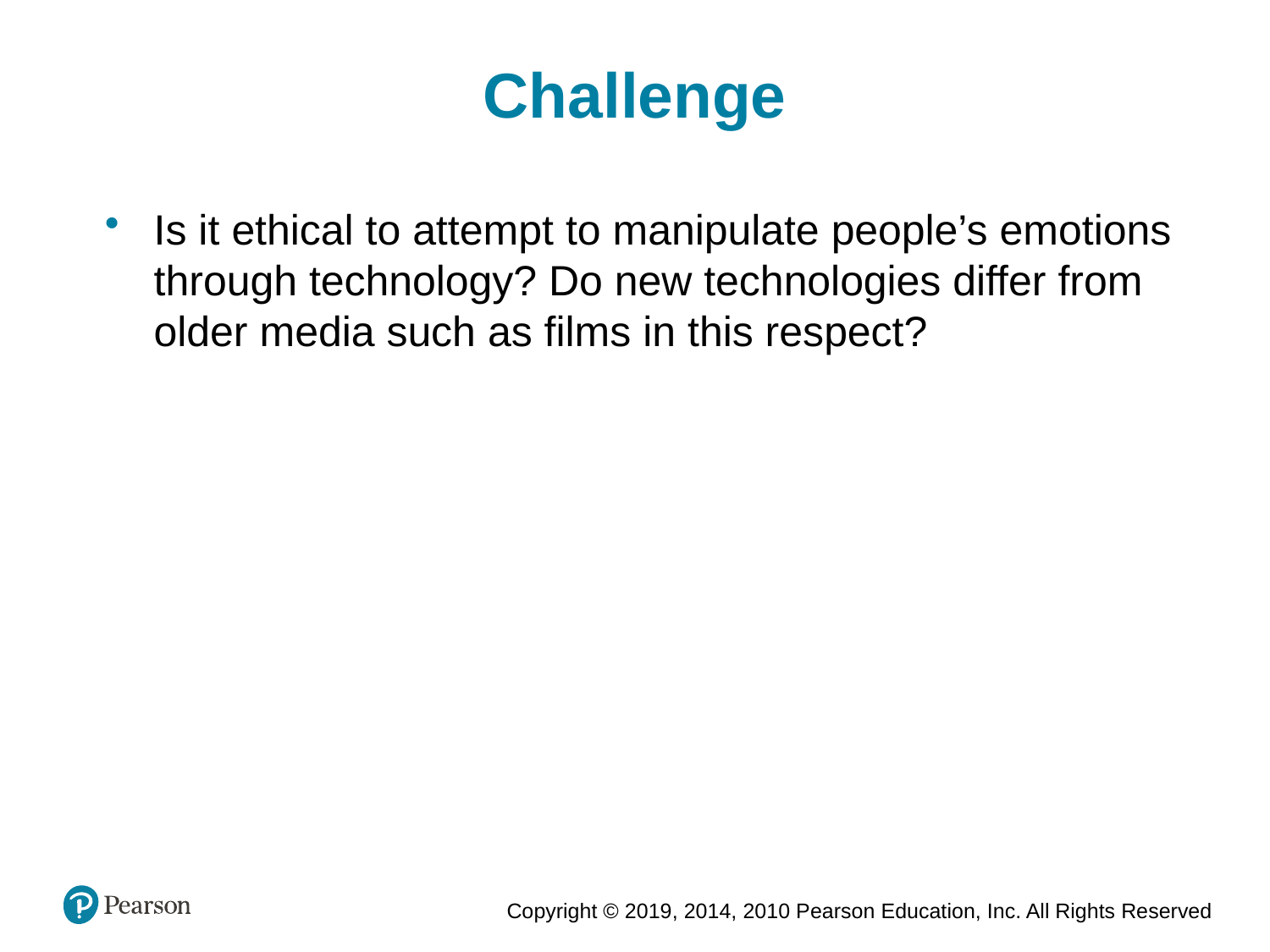

Challenge
Is it ethical to attempt to manipulate people’s emotions through technology? Do new technologies differ from older media such as films in this respect?